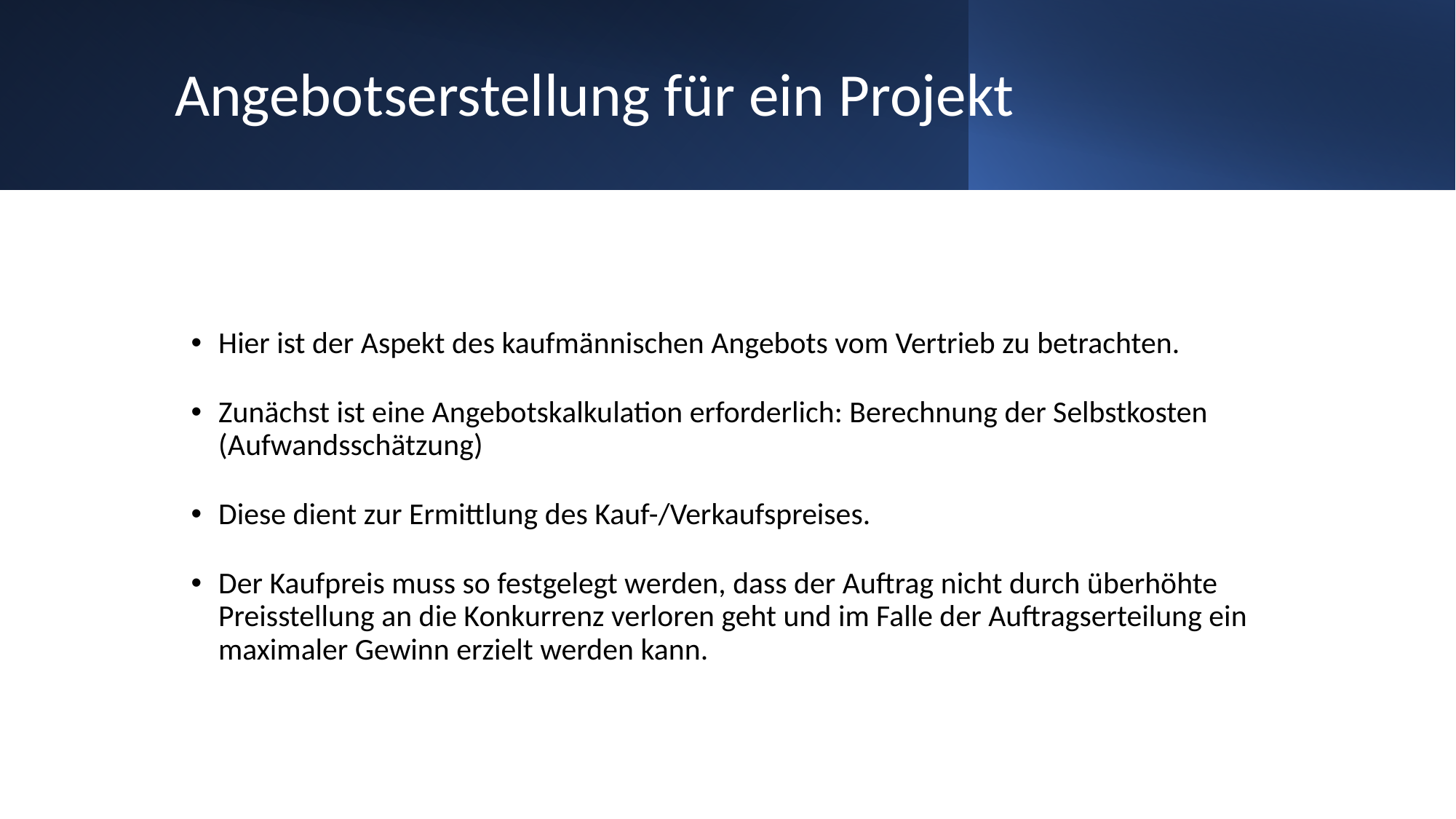

# Angebotserstellung für ein Projekt
Hier ist der Aspekt des kaufmännischen Angebots vom Vertrieb zu betrachten.
Zunächst ist eine Angebotskalkulation erforderlich: Berechnung der Selbstkosten (Aufwandsschätzung)
Diese dient zur Ermittlung des Kauf-/Verkaufspreises.
Der Kaufpreis muss so festgelegt werden, dass der Auftrag nicht durch überhöhte Preisstellung an die Konkurrenz verloren geht und im Falle der Auftragserteilung ein maximaler Gewinn erzielt werden kann.